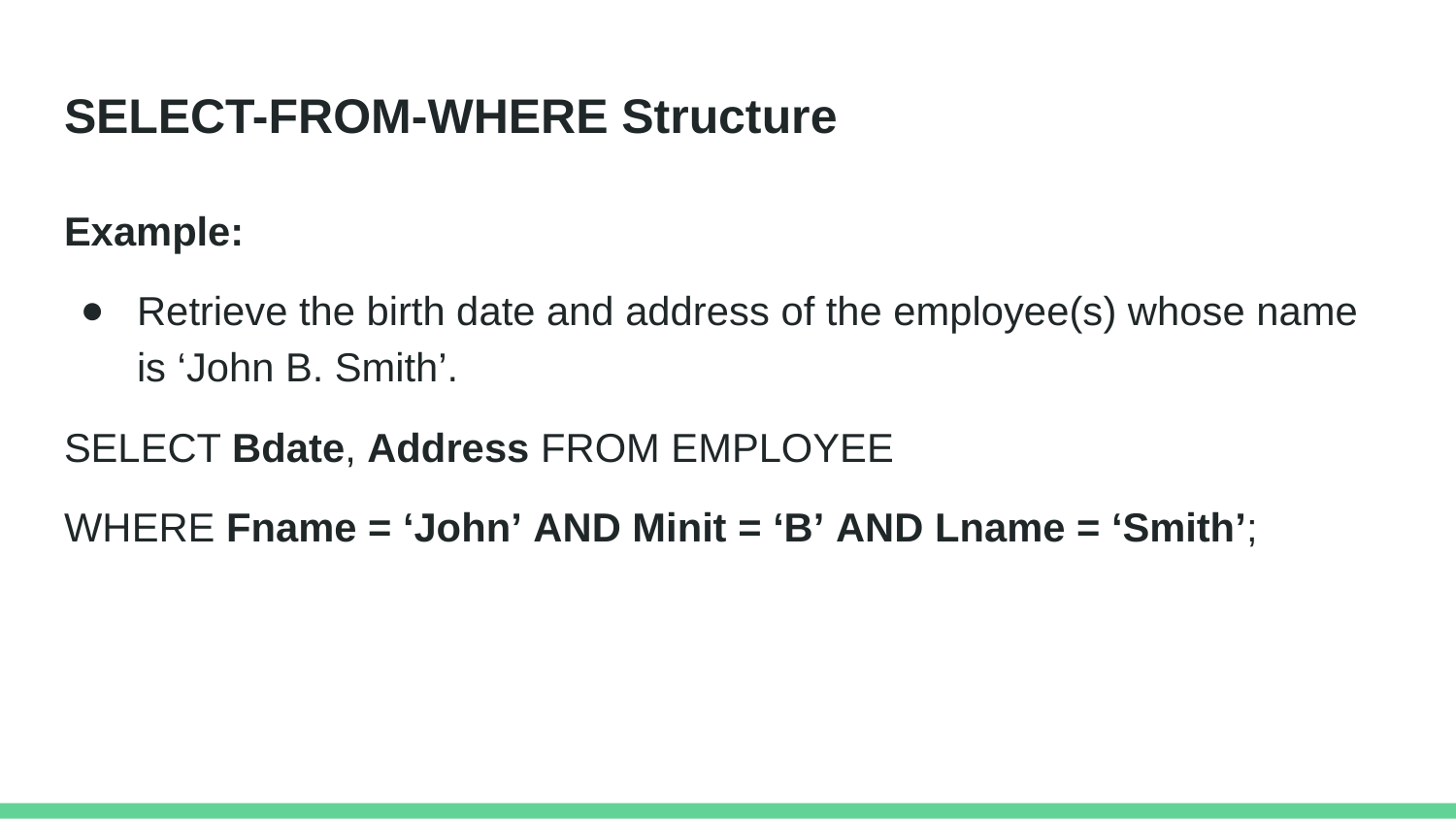

# SELECT-FROM-WHERE Structure
Example:
Retrieve the birth date and address of the employee(s) whose name is ‘John B. Smith’.
SELECT Bdate, Address FROM EMPLOYEE
WHERE Fname = ‘John’ AND Minit = ‘B’ AND Lname = ‘Smith’;